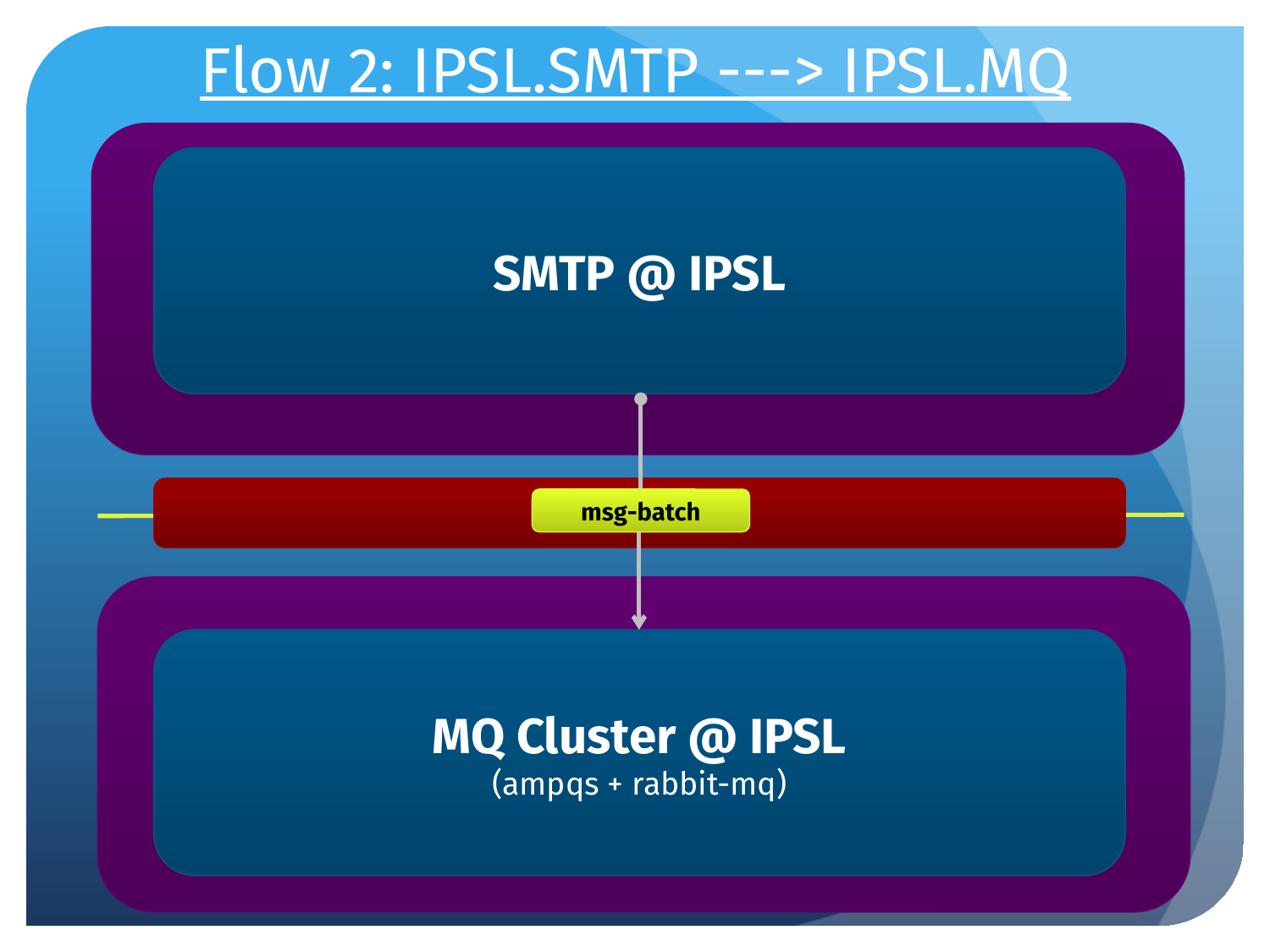

# Flow 2: IPSL.SMTP ---> IPSL.MQ

SMTP @ IPSL

msg-batch

MQ Cluster @ IPSL
(ampqs + rabbit-mq)